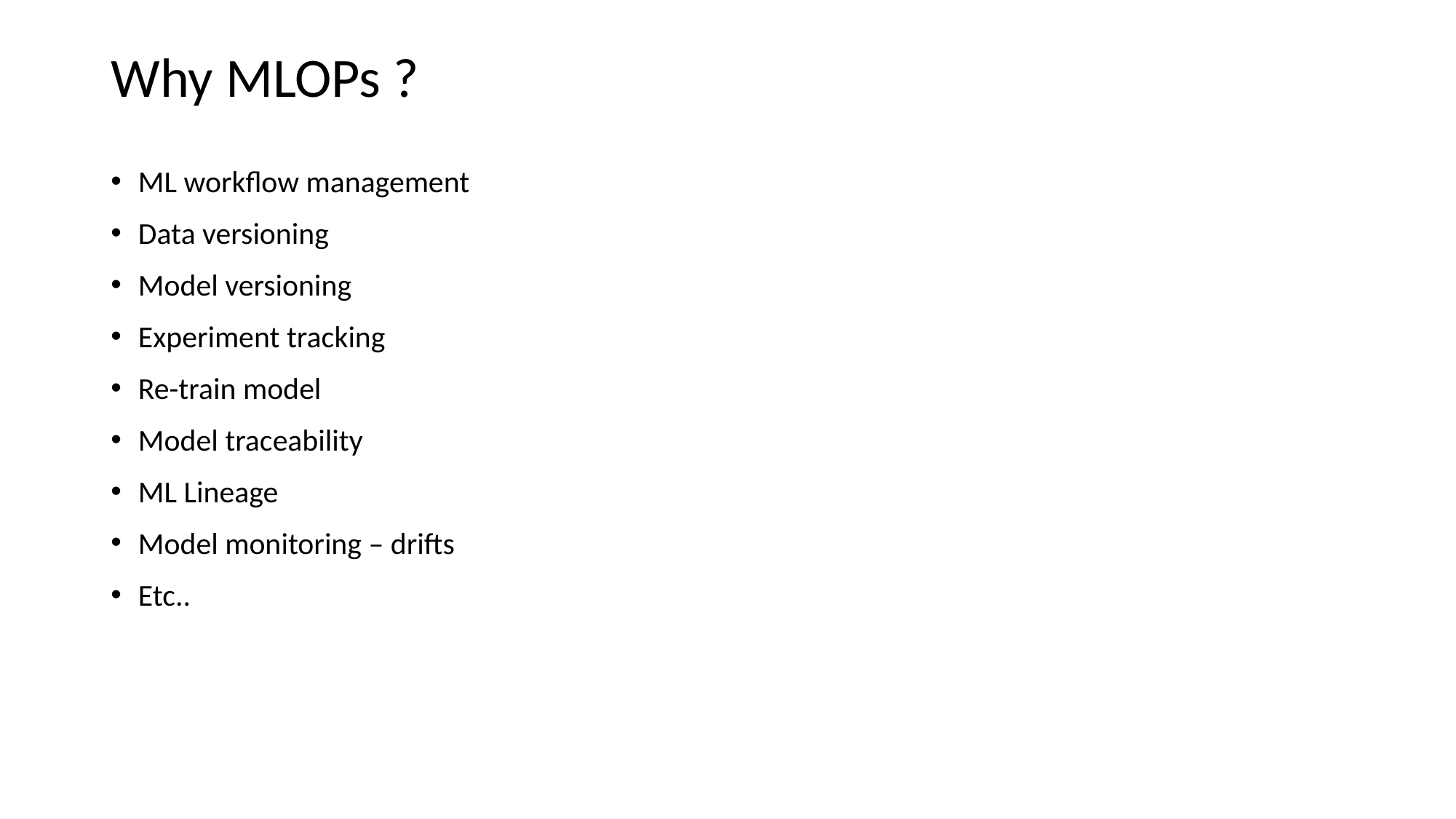

# Why MLOPs ?
ML workflow management
Data versioning
Model versioning
Experiment tracking
Re-train model
Model traceability
ML Lineage
Model monitoring – drifts
Etc..